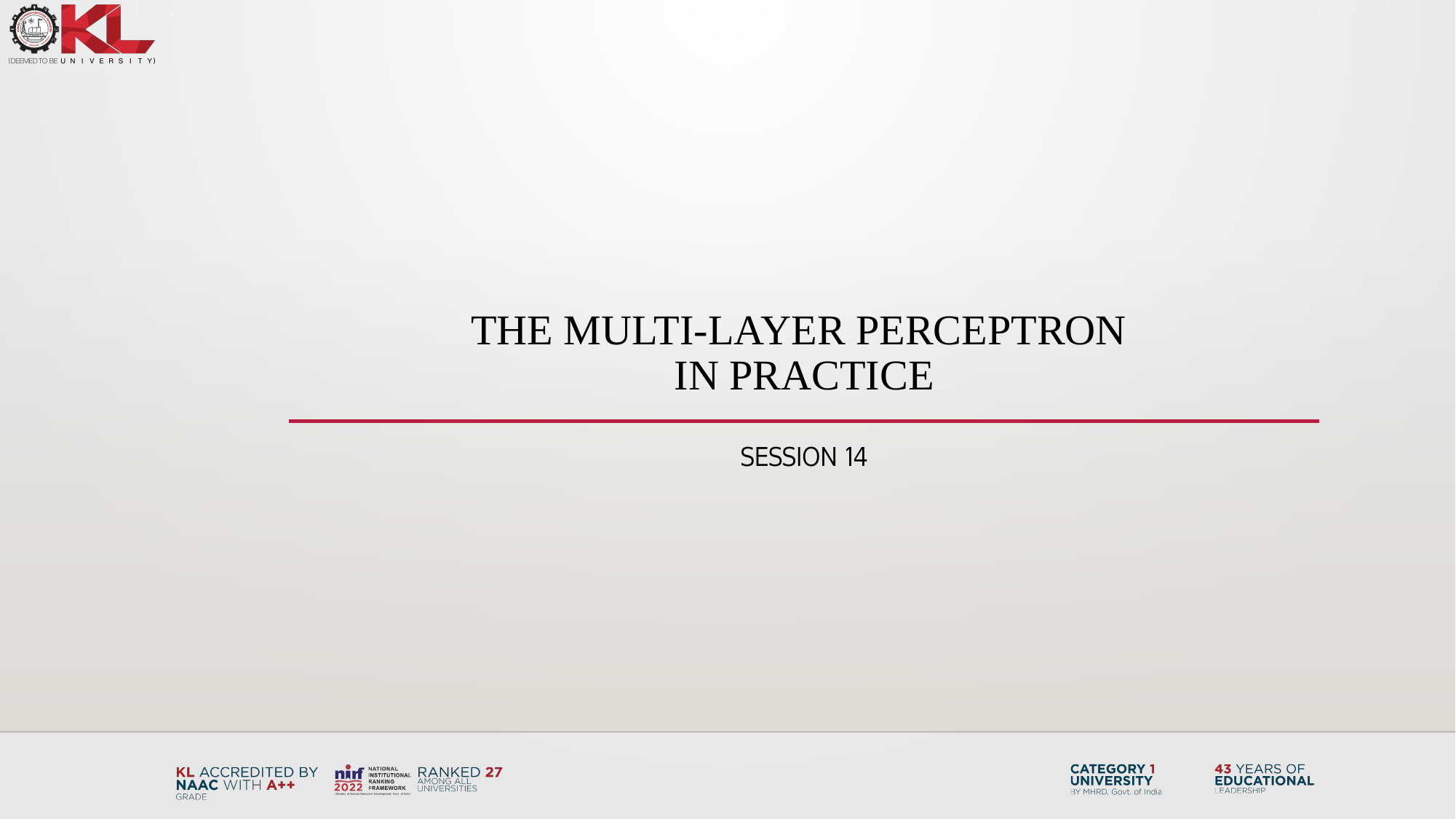

# The Multi-Layer Perceptron in Practice
Session 14